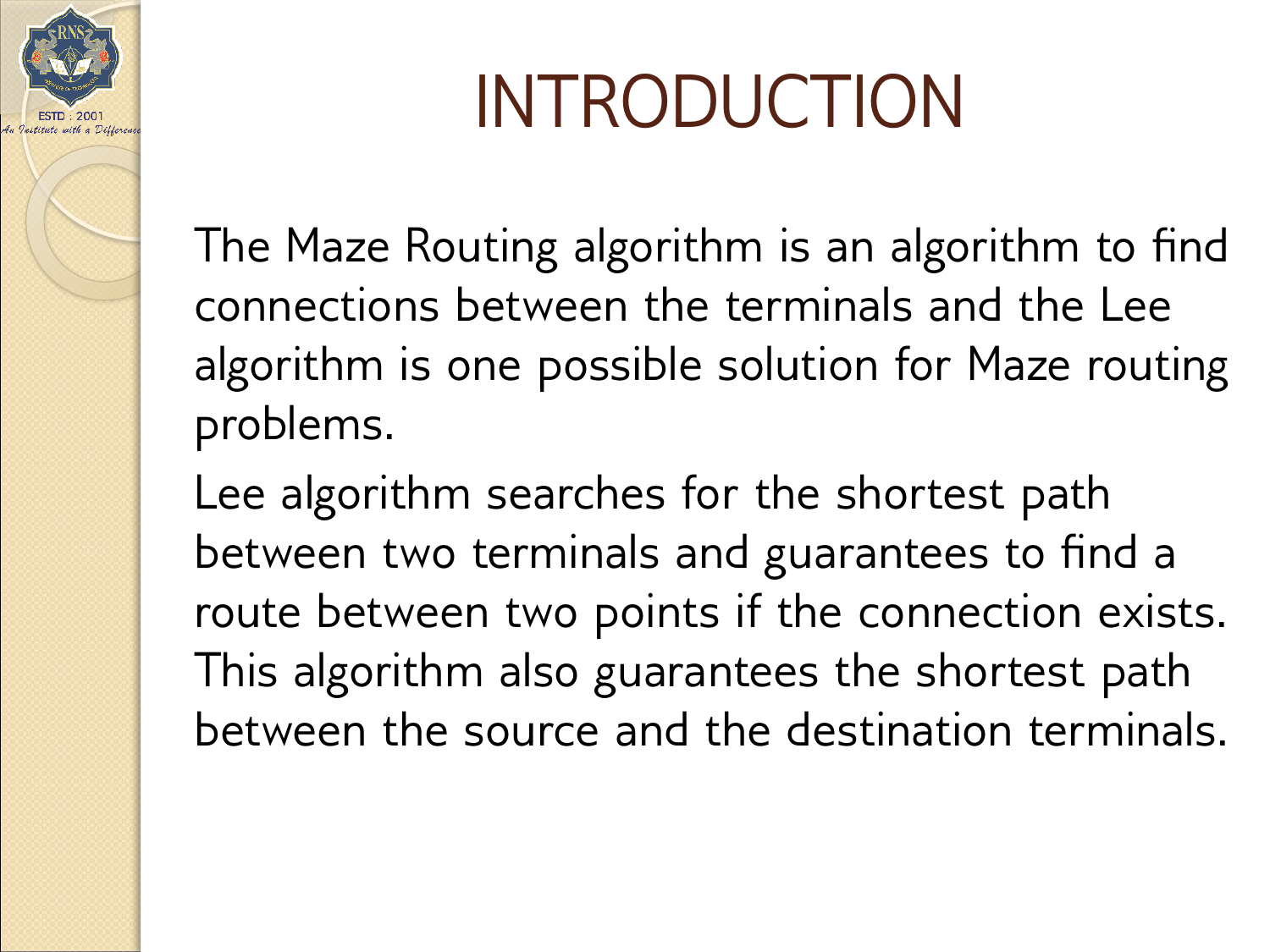

# INTRODUCTION
The Maze Routing algorithm is an algorithm to find connections between the terminals and the Lee algorithm is one possible solution for Maze routing problems.
Lee algorithm searches for the shortest path between two terminals and guarantees to find a route between two points if the connection exists. This algorithm also guarantees the shortest path between the source and the destination terminals.